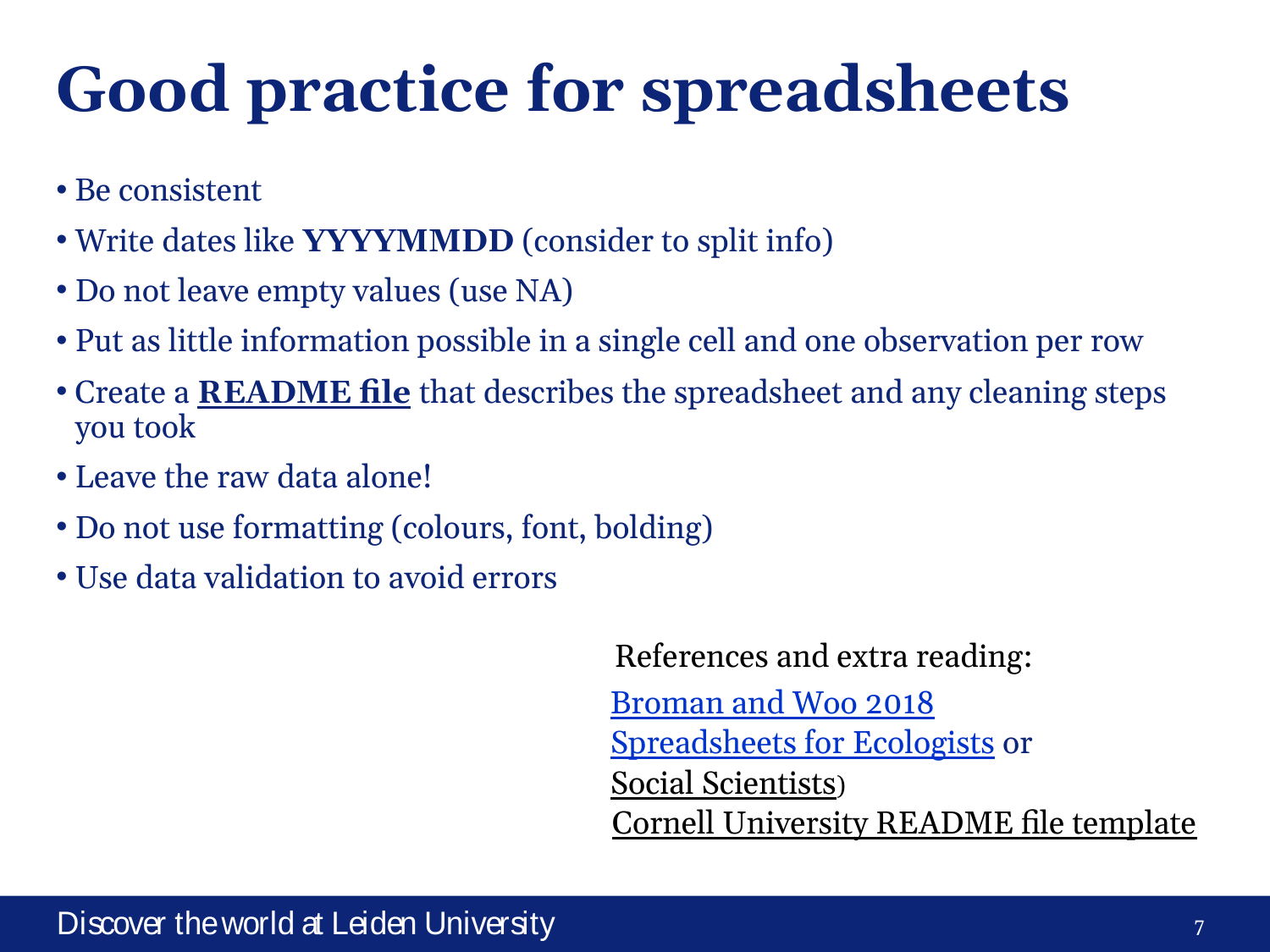

# Good practice for spreadsheets
Be consistent
Write dates like YYYYMMDD (consider to split info)
Do not leave empty values (use NA)
Put as little information possible in a single cell and one observation per row
Create a README file that describes the spreadsheet and any cleaning steps you took
Leave the raw data alone!
Do not use formatting (colours, font, bolding)
Use data validation to avoid errors
References and extra reading:
Broman and Woo 2018
Spreadsheets for Ecologists or Social Scientists)
Cornell University README file template